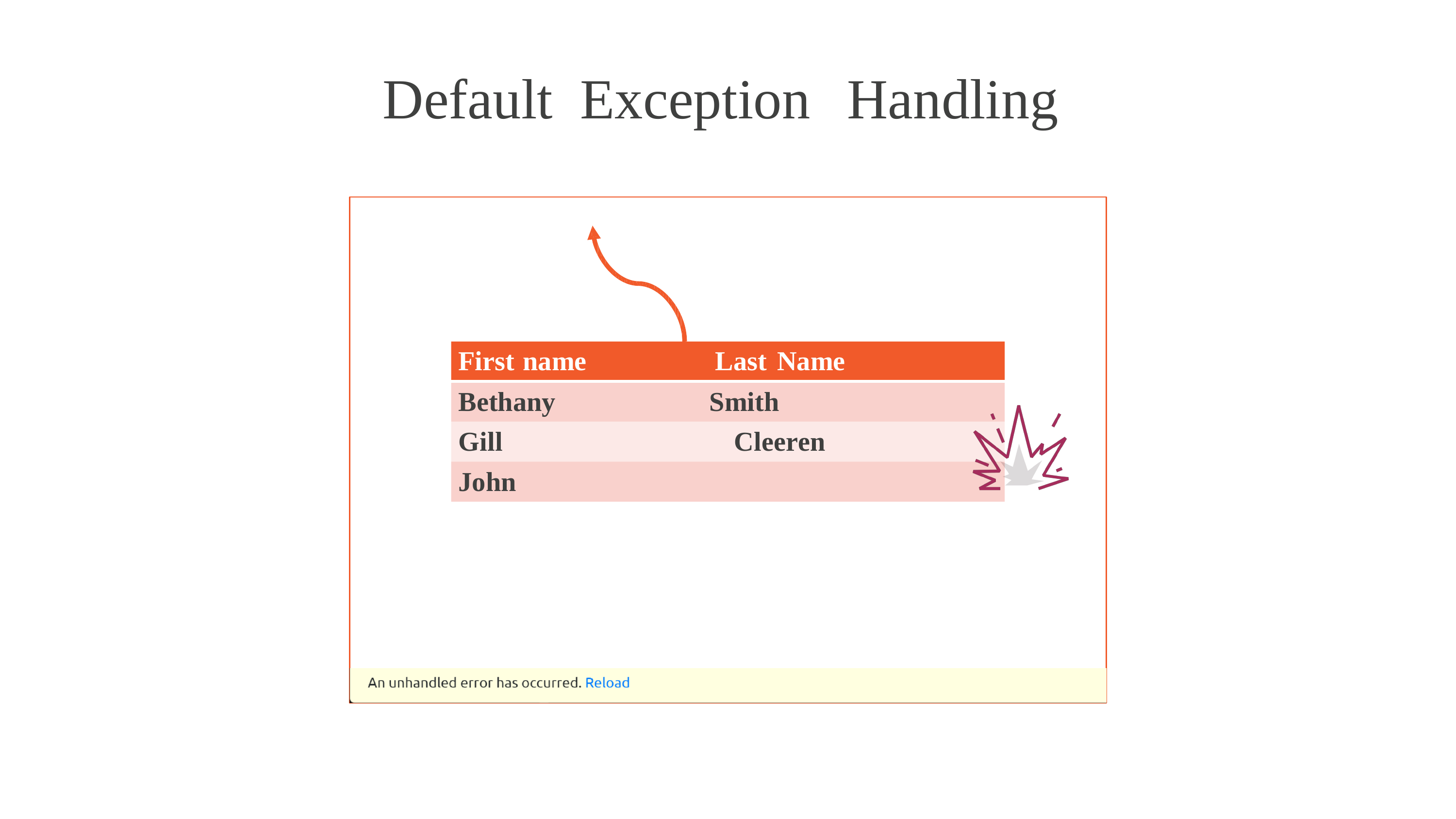

Default
Exception
Handling

First name                  Last Name
Bethany                      Smith
Gill                                  Cleeren
John